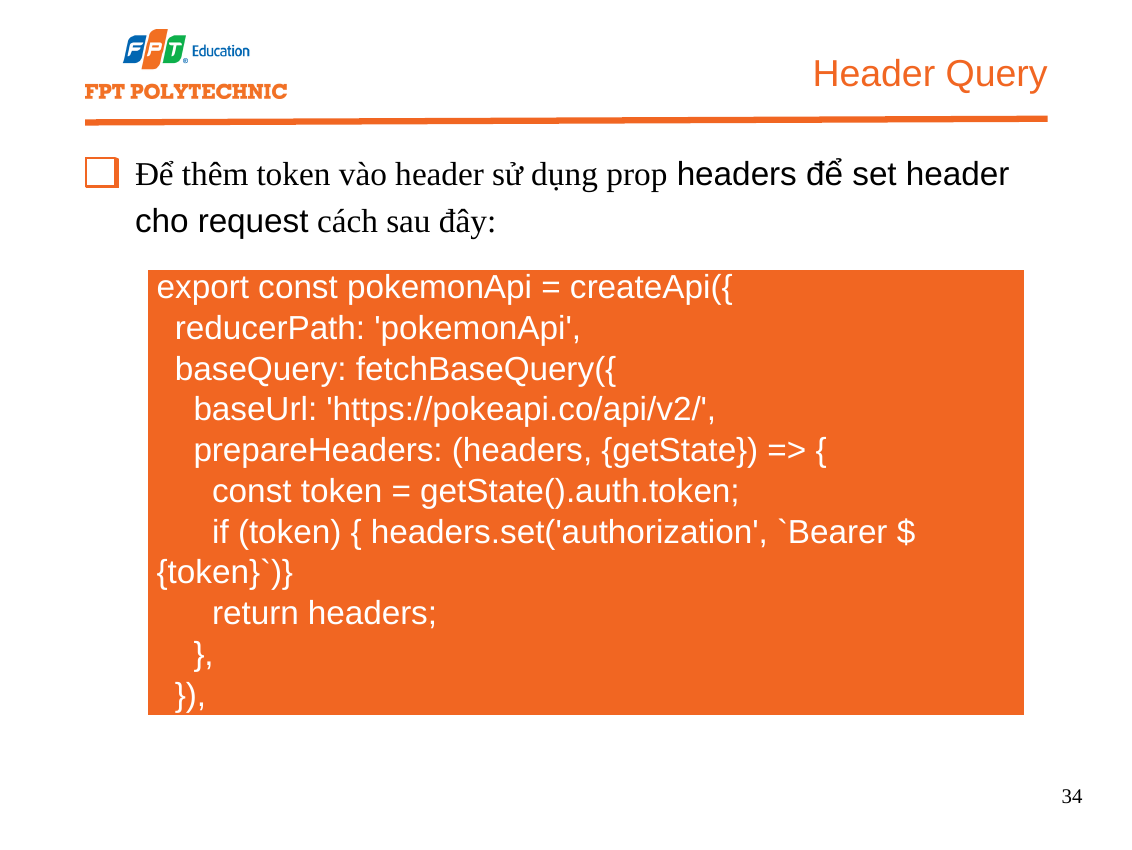

Header Query

Để thêm token vào header sử dụng prop headers để set header cho request cách sau đây:

export const pokemonApi = createApi({
  reducerPath: 'pokemonApi',
  baseQuery: fetchBaseQuery({
    baseUrl: 'https://pokeapi.co/api/v2/',
    prepareHeaders: (headers, {getState}) => {
      const token = getState().auth.token;
      if (token) { headers.set('authorization', `Bearer ${token}`)}
      return headers;
    },
  }),
34